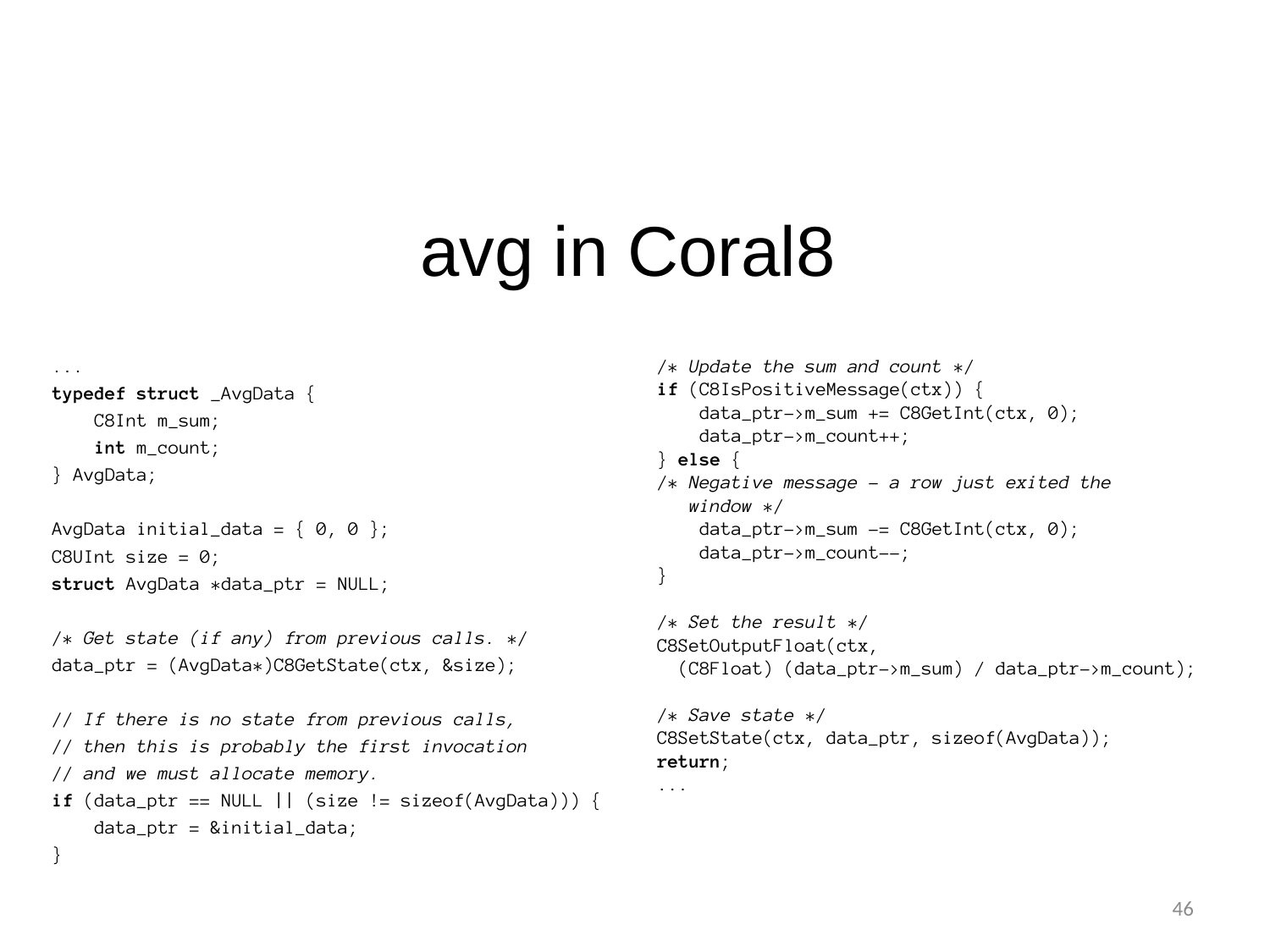

avg in Coral8
...
typedef struct _AvgData {
    C8Int m_sum;
    int m_count;
} AvgData;

AvgData initial_data = { 0, 0 };
C8UInt size = 0;
struct AvgData *data_ptr = NULL;

/* Get state (if any) from previous calls. */
data_ptr = (AvgData*)C8GetState(ctx, &size);

// If there is no state from previous calls,
// then this is probably the first invocation
// and we must allocate memory.
if (data_ptr == NULL || (size != sizeof(AvgData))) {
    data_ptr = &initial_data;
}

/* Update the sum and count */
if (C8IsPositiveMessage(ctx)) {
    data_ptr->m_sum += C8GetInt(ctx, 0);
    data_ptr->m_count++;
} else {
/* Negative message - a row just exited the
   window */
    data_ptr->m_sum -= C8GetInt(ctx, 0);
    data_ptr->m_count--;
}

/* Set the result */
C8SetOutputFloat(ctx,
  (C8Float) (data_ptr->m_sum) / data_ptr->m_count);

/* Save state */
C8SetState(ctx, data_ptr, sizeof(AvgData));
return;
...

46